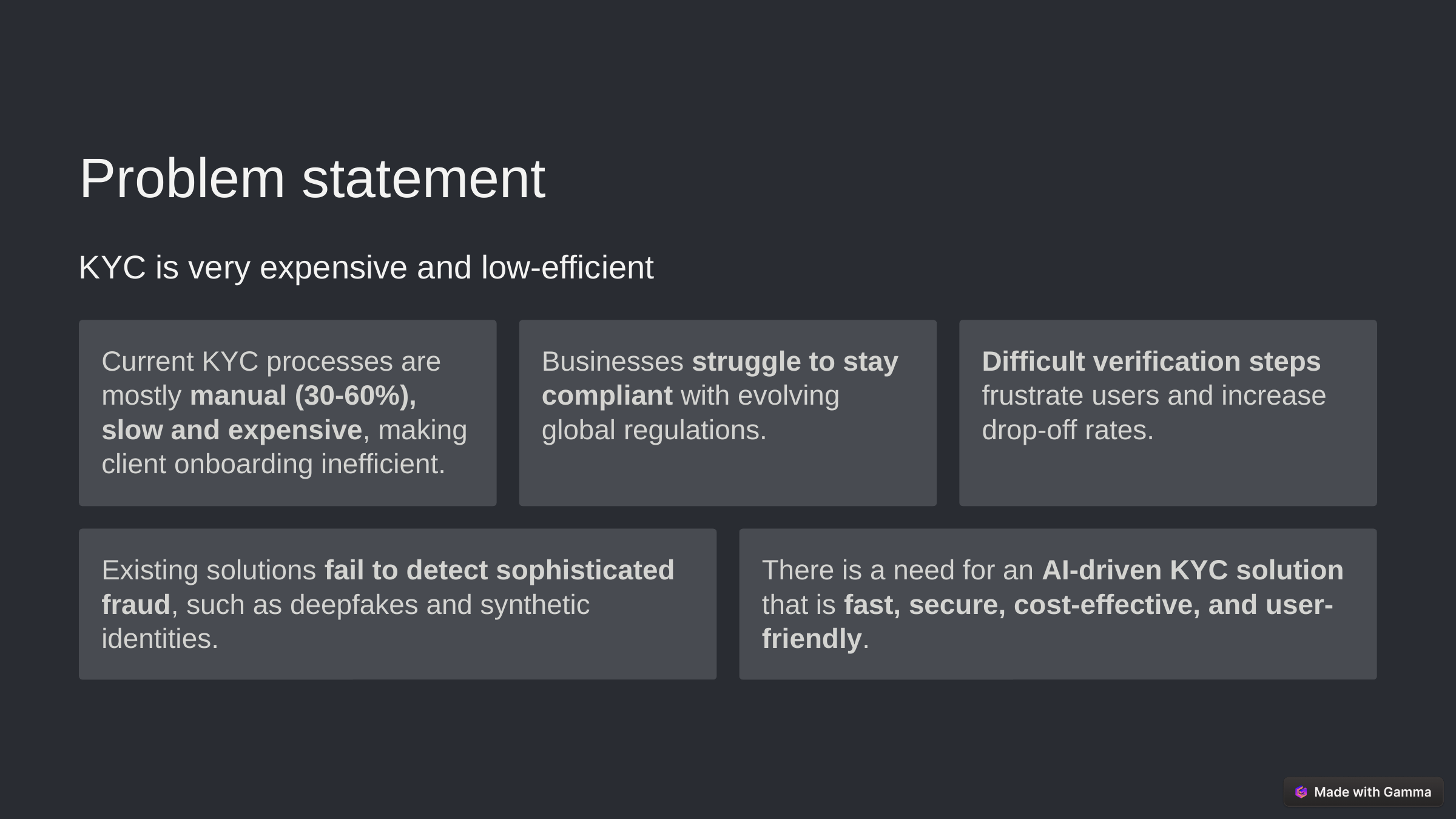

Problem statement
KYC is very expensive and low-efficient

Current KYC processes are mostly manual (30-60%), slow and expensive, making client onboarding inefficient.
Businesses struggle to stay compliant with evolving global regulations.
Difficult verification steps frustrate users and increase drop-off rates.

Existing solutions fail to detect sophisticated fraud, such as deepfakes and synthetic identities.
There is a need for an AI-driven KYC solution that is fast, secure, cost-effective, and user-friendly.